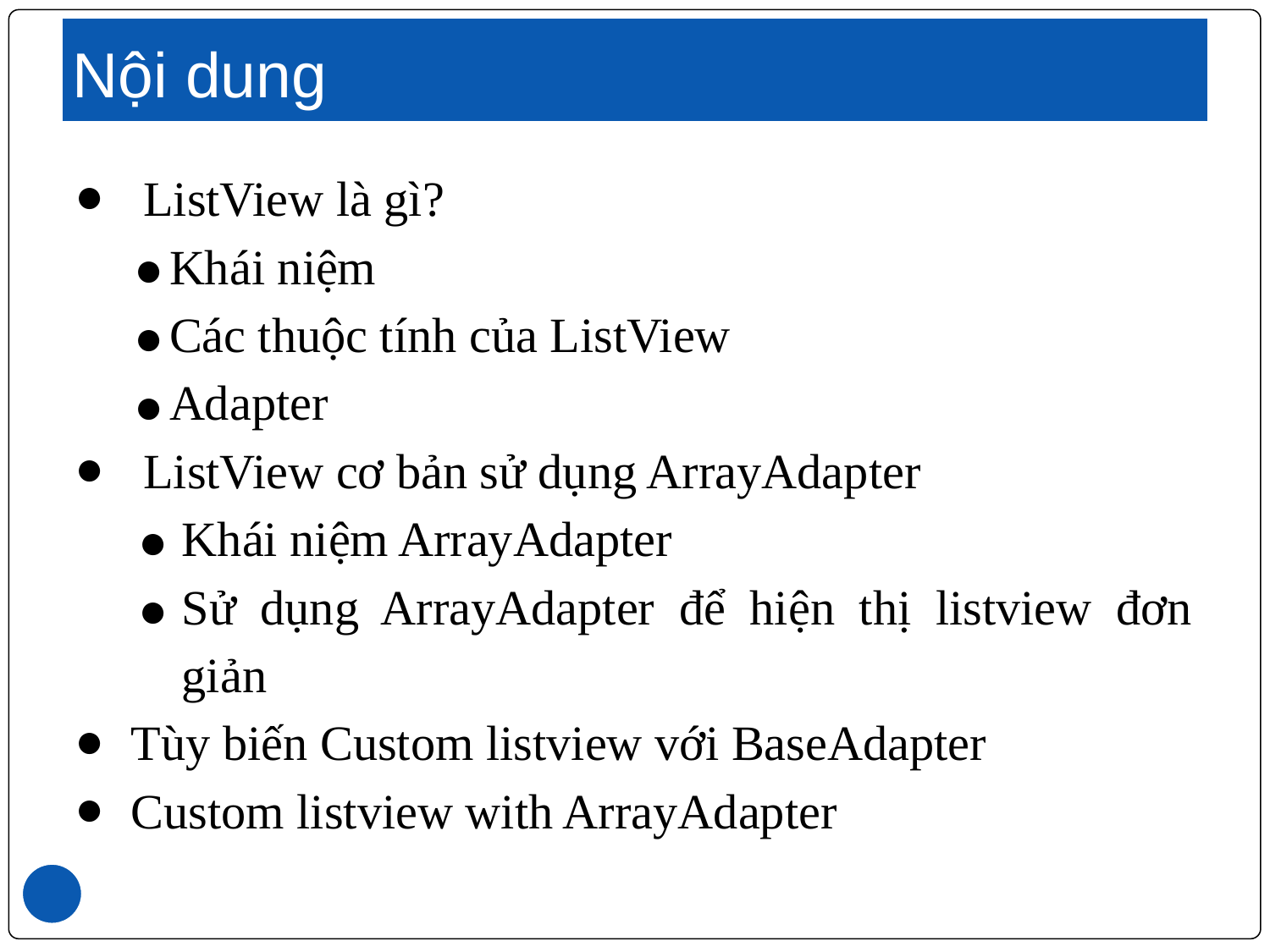

# Nội dung
 ListView là gì?
Khái niệm
Các thuộc tính của ListView
Adapter
 ListView cơ bản sử dụng ArrayAdapter
Khái niệm ArrayAdapter
Sử dụng ArrayAdapter để hiện thị listview đơn giản
Tùy biến Custom listview với BaseAdapter
Custom listview with ArrayAdapter